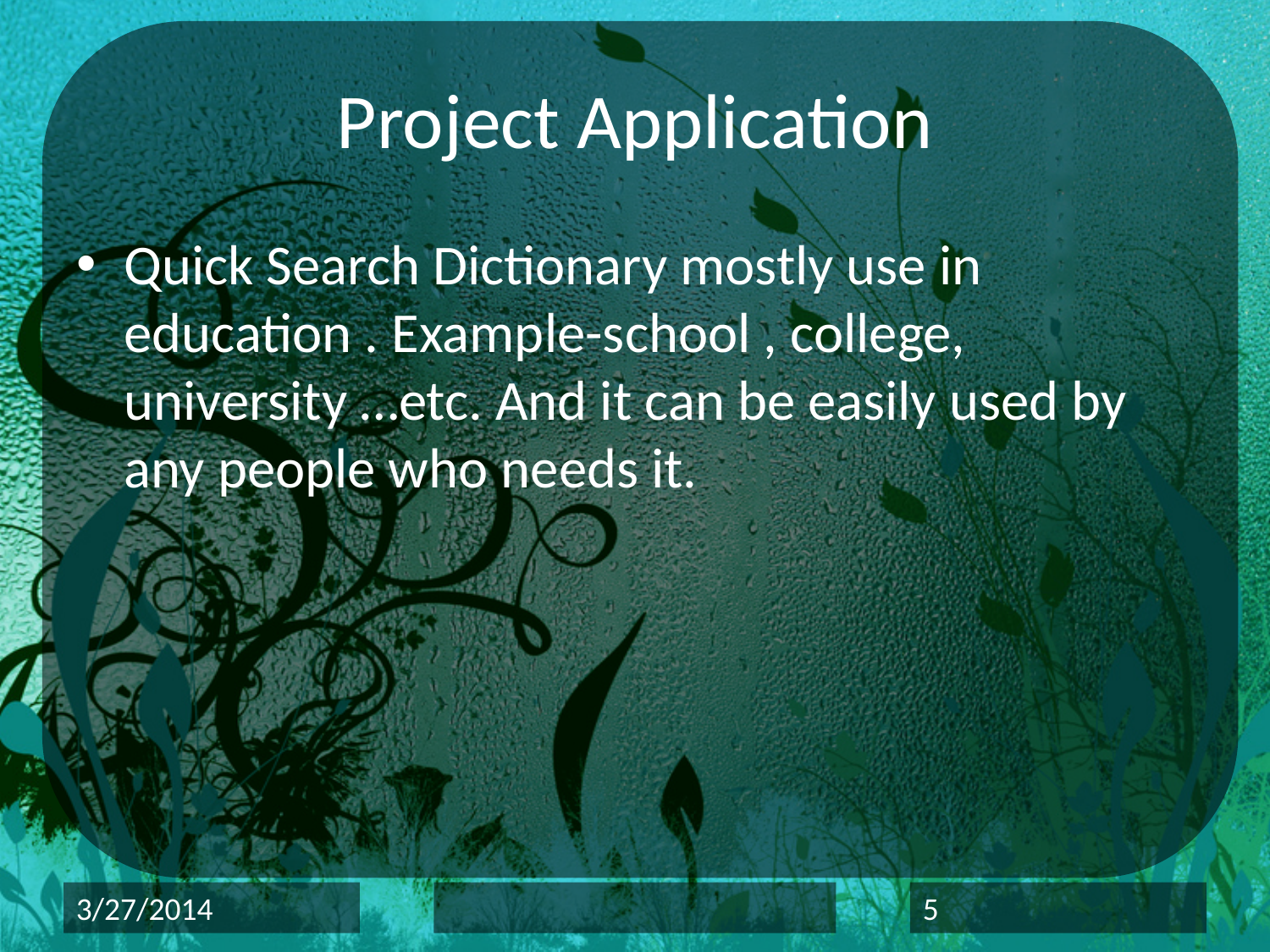

# Project Application
Quick Search Dictionary mostly use in education . Example-school , college,  university …etc. And it can be easily used by any people who needs it.
3/27/2014

5